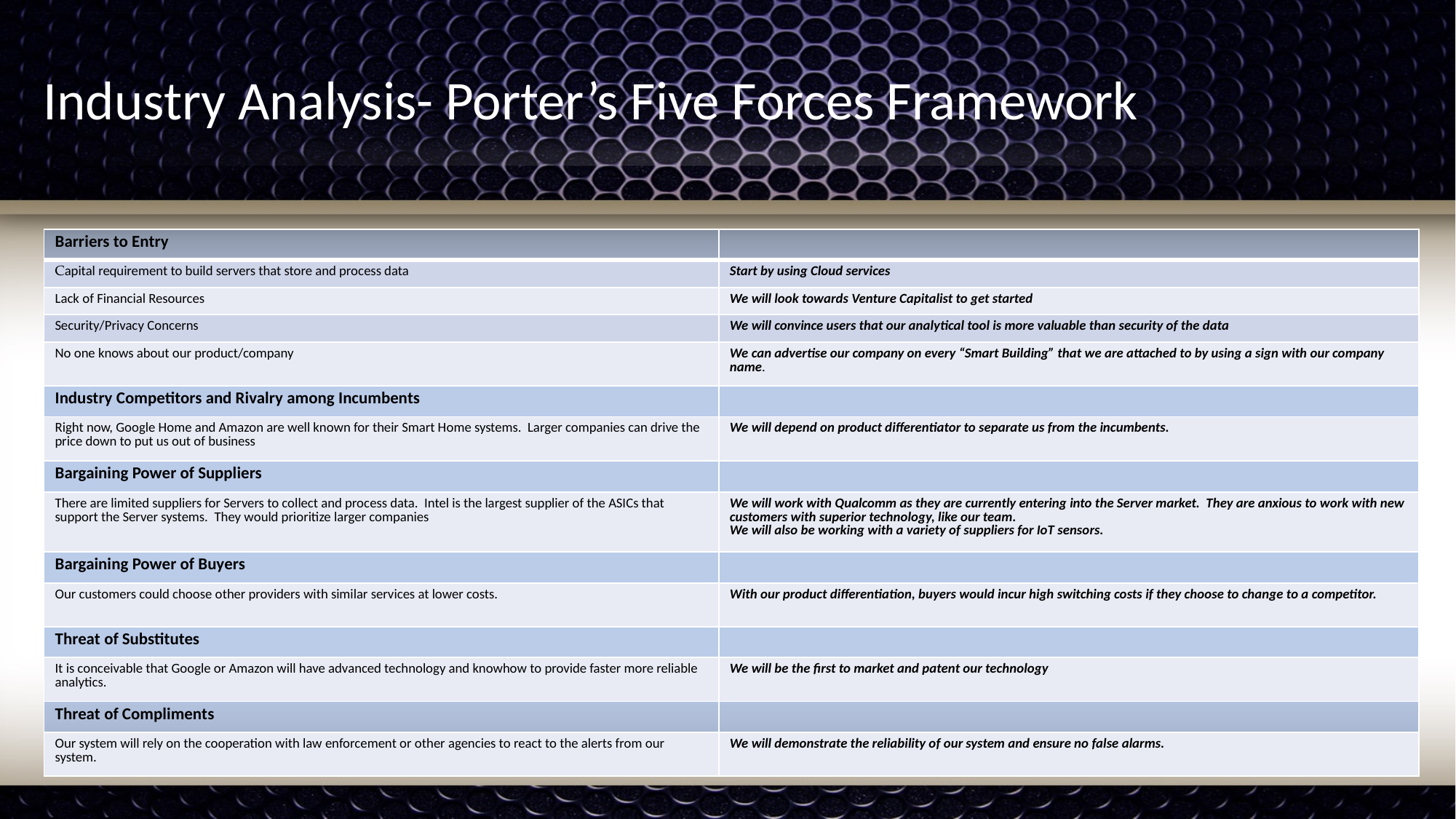

Industry Analysis- Porter’s Five Forces Framework
| Barriers to Entry |  |
| --- | --- |
| Capital requirement to build servers that store and process data | Start by using Cloud services |
| Lack of Financial Resources | We will look towards Venture Capitalist to get started |
| Security/Privacy Concerns | We will convince users that our analytical tool is more valuable than security of the data |
| No one knows about our product/company | We can advertise our company on every “Smart Building” that we are attached to by using a sign with our company name. |
| Industry Competitors and Rivalry among Incumbents |  |
| Right now, Google Home and Amazon are well known for their Smart Home systems. Larger companies can drive the price down to put us out of business | We will depend on product differentiator to separate us from the incumbents. |
| Bargaining Power of Suppliers |  |
| There are limited suppliers for Servers to collect and process data. Intel is the largest supplier of the ASICs that support the Server systems. They would prioritize larger companies | We will work with Qualcomm as they are currently entering into the Server market. They are anxious to work with new customers with superior technology, like our team. We will also be working with a variety of suppliers for IoT sensors. |
| Bargaining Power of Buyers |  |
| Our customers could choose other providers with similar services at lower costs. | With our product differentiation, buyers would incur high switching costs if they choose to change to a competitor. |
| Threat of Substitutes |  |
| It is conceivable that Google or Amazon will have advanced technology and knowhow to provide faster more reliable analytics. | We will be the first to market and patent our technology |
| Threat of Compliments |  |
| Our system will rely on the cooperation with law enforcement or other agencies to react to the alerts from our system. | We will demonstrate the reliability of our system and ensure no false alarms. |
David Burrill
David Burrill